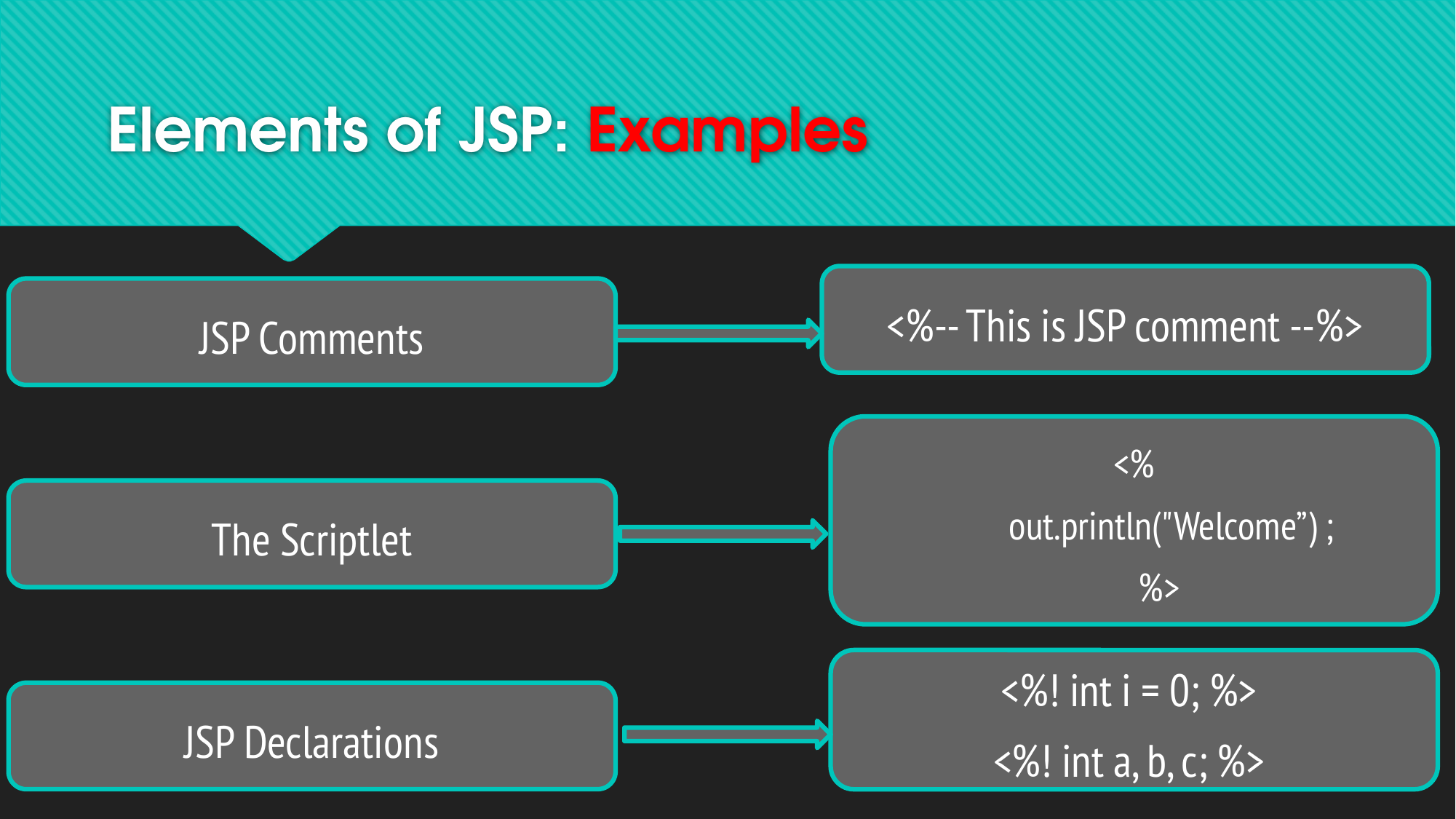

# Elements of JSP: Examples
<%-- This is JSP comment --%>
JSP Comments

<%
         out.println("Welcome”) ;
      %>
The Scriptlet

<%! int i = 0; %>
<%! int a, b, c; %>
JSP Declarations